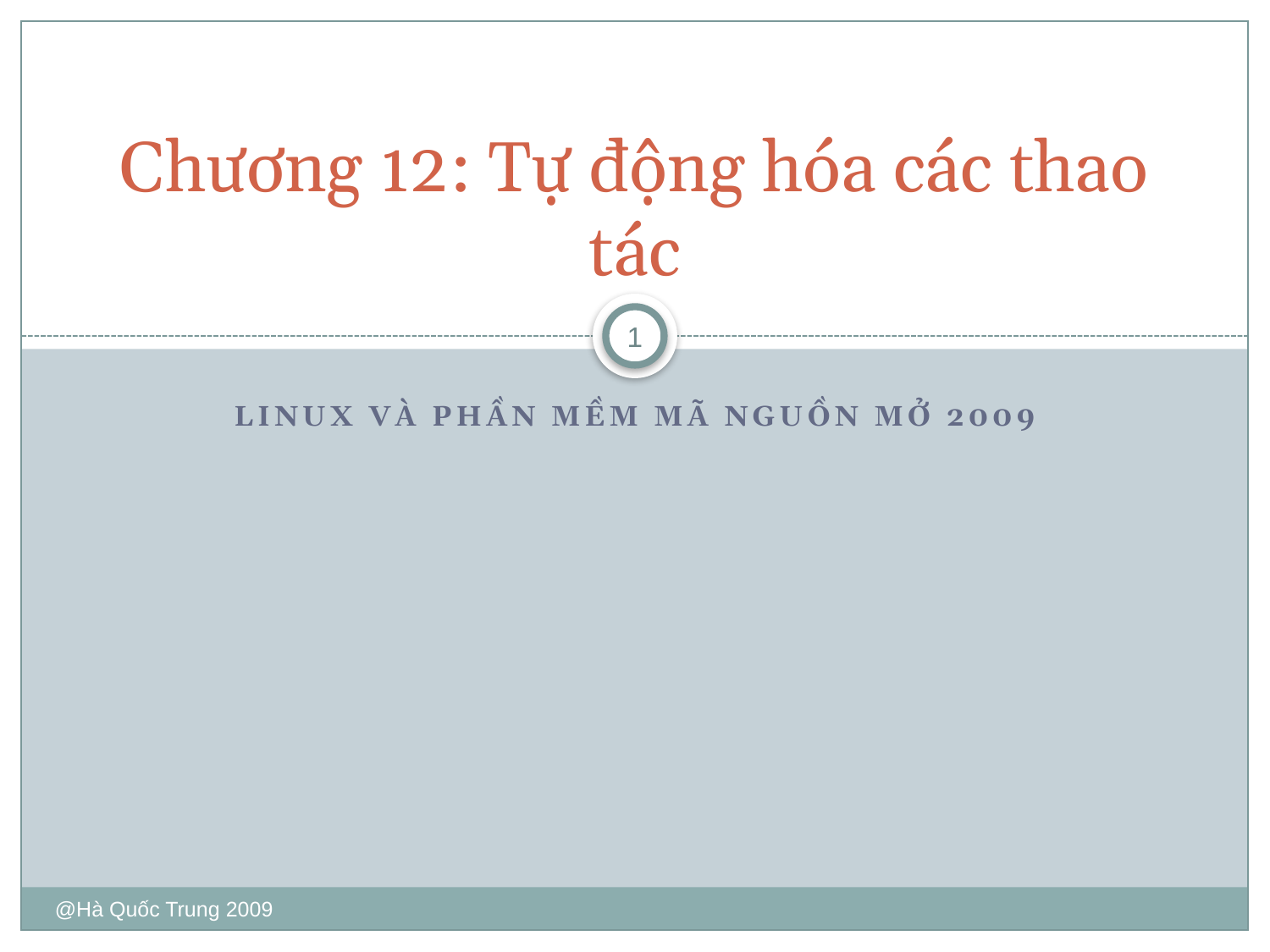

# Chương 12: Tự động hóa các thao tác
1
Linux và phần mềm mã nguồn mở 2009
@Hà Quốc Trung 2009